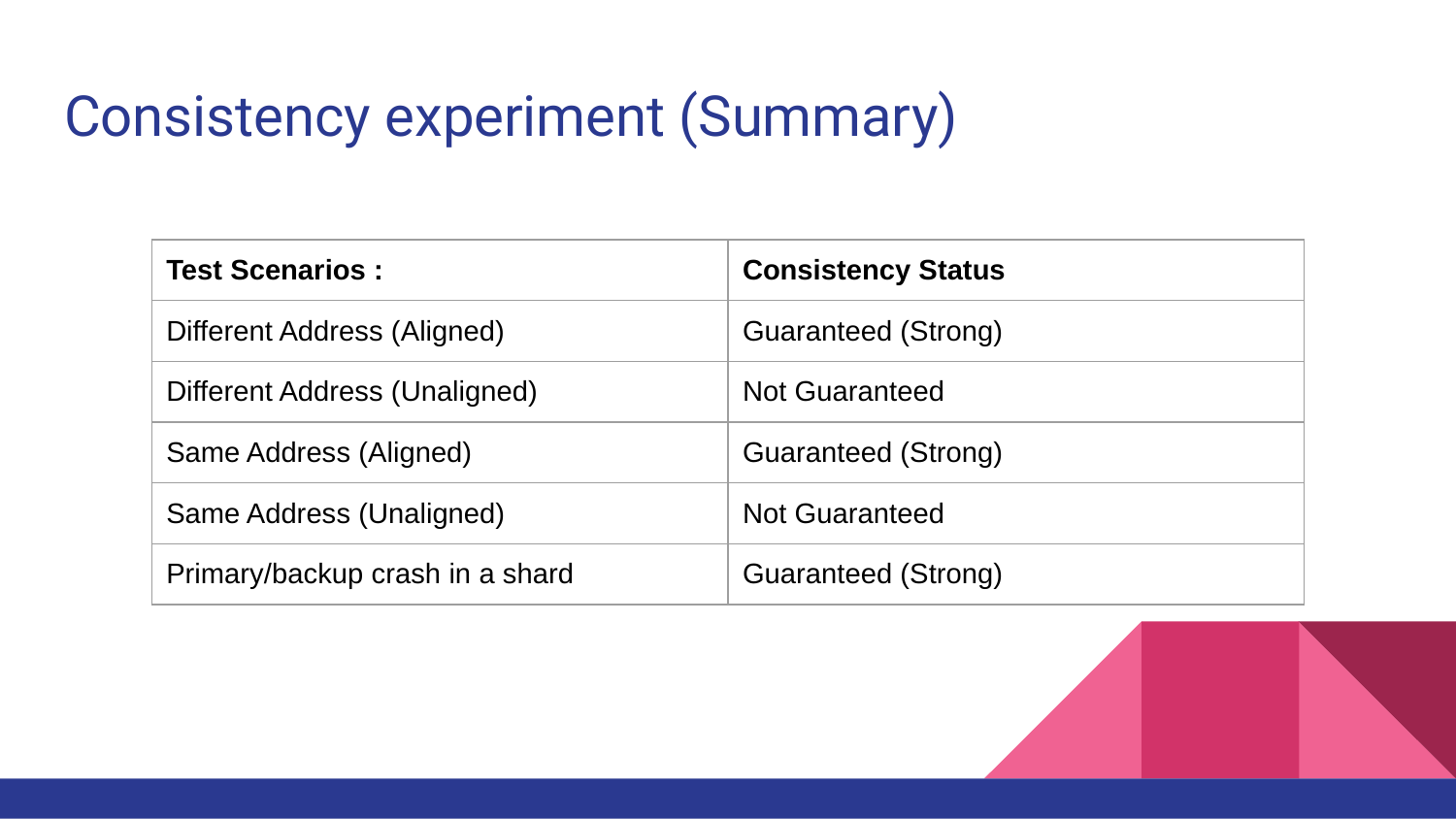

# Consistency experiment (Summary)
| Test Scenarios : | Consistency Status |
| --- | --- |
| Different Address (Aligned) | Guaranteed (Strong) |
| Different Address (Unaligned) | Not Guaranteed |
| Same Address (Aligned) | Guaranteed (Strong) |
| Same Address (Unaligned) | Not Guaranteed |
| Primary/backup crash in a shard | Guaranteed (Strong) |